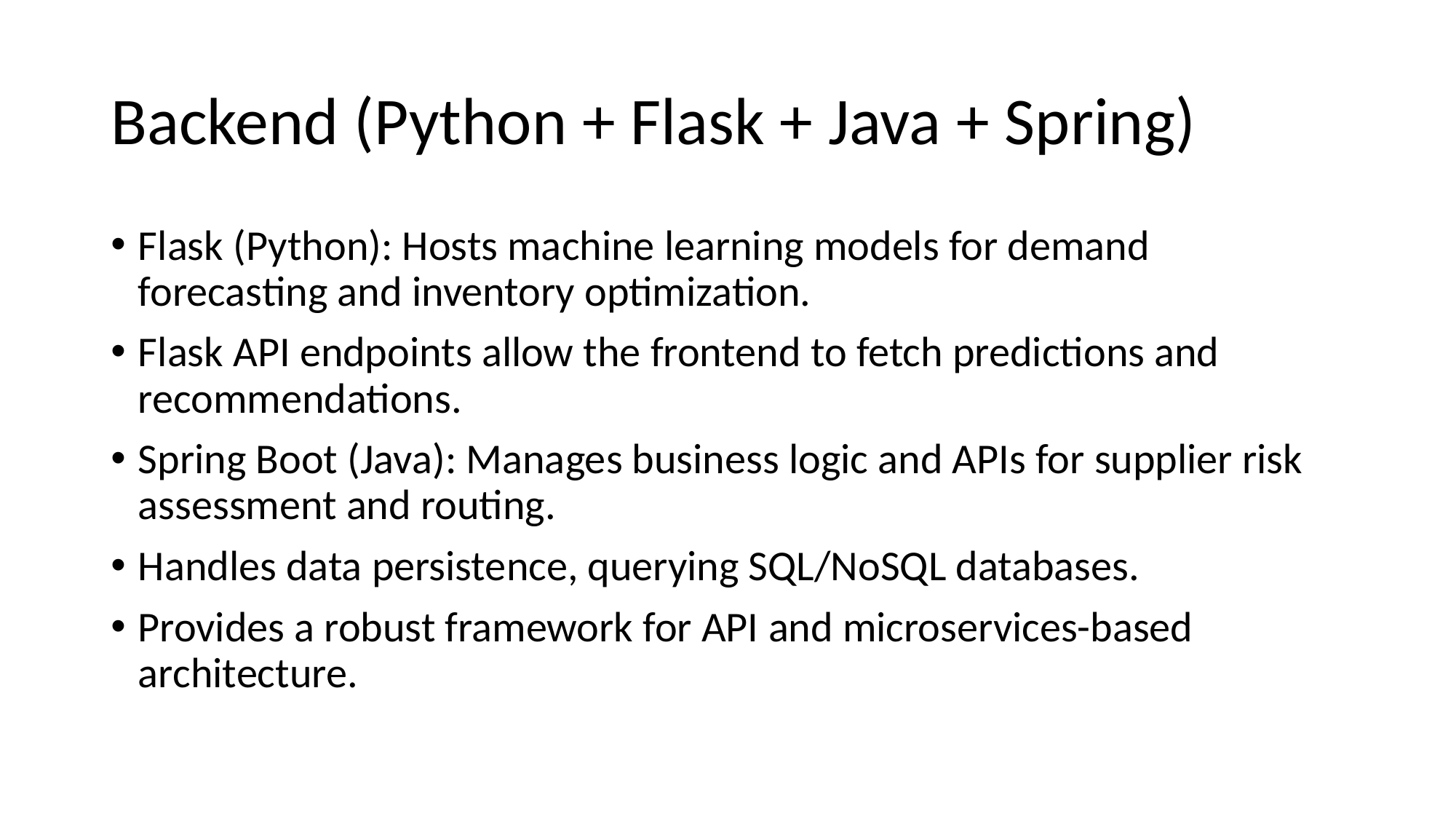

# Backend (Python + Flask + Java + Spring)
Flask (Python): Hosts machine learning models for demand forecasting and inventory optimization.
Flask API endpoints allow the frontend to fetch predictions and recommendations.
Spring Boot (Java): Manages business logic and APIs for supplier risk assessment and routing.
Handles data persistence, querying SQL/NoSQL databases.
Provides a robust framework for API and microservices-based architecture.